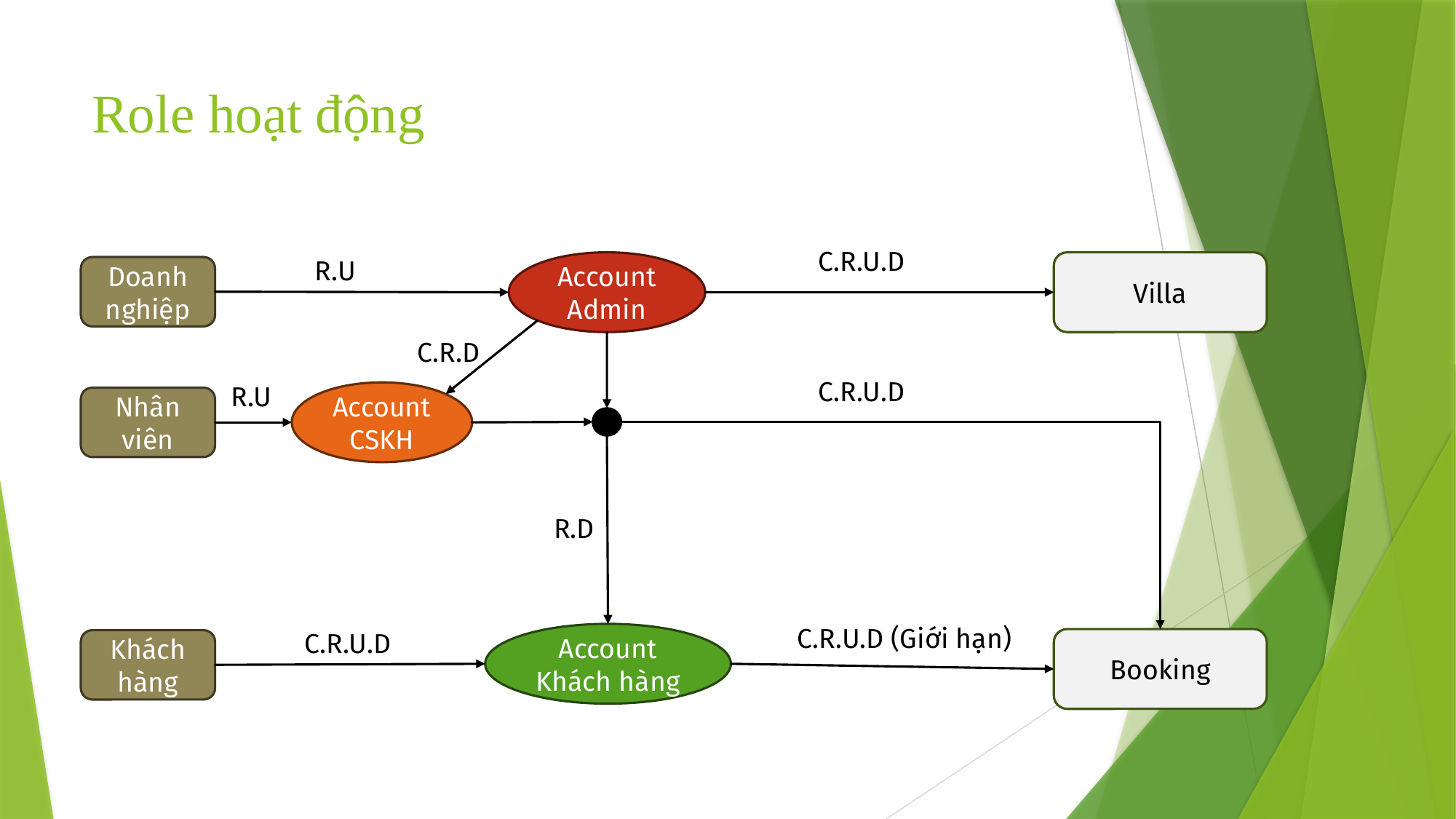

# Role hoạt động
C.R.U.D
R.U
Account Admin
Villa
Doanh nghiệp
C.R.D
C.R.U.D
R.U
Account CSKH
Nhân viên

R.D
C.R.U.D (Giới hạn)
C.R.U.D
Account Khách hàng
Booking
Khách hàng